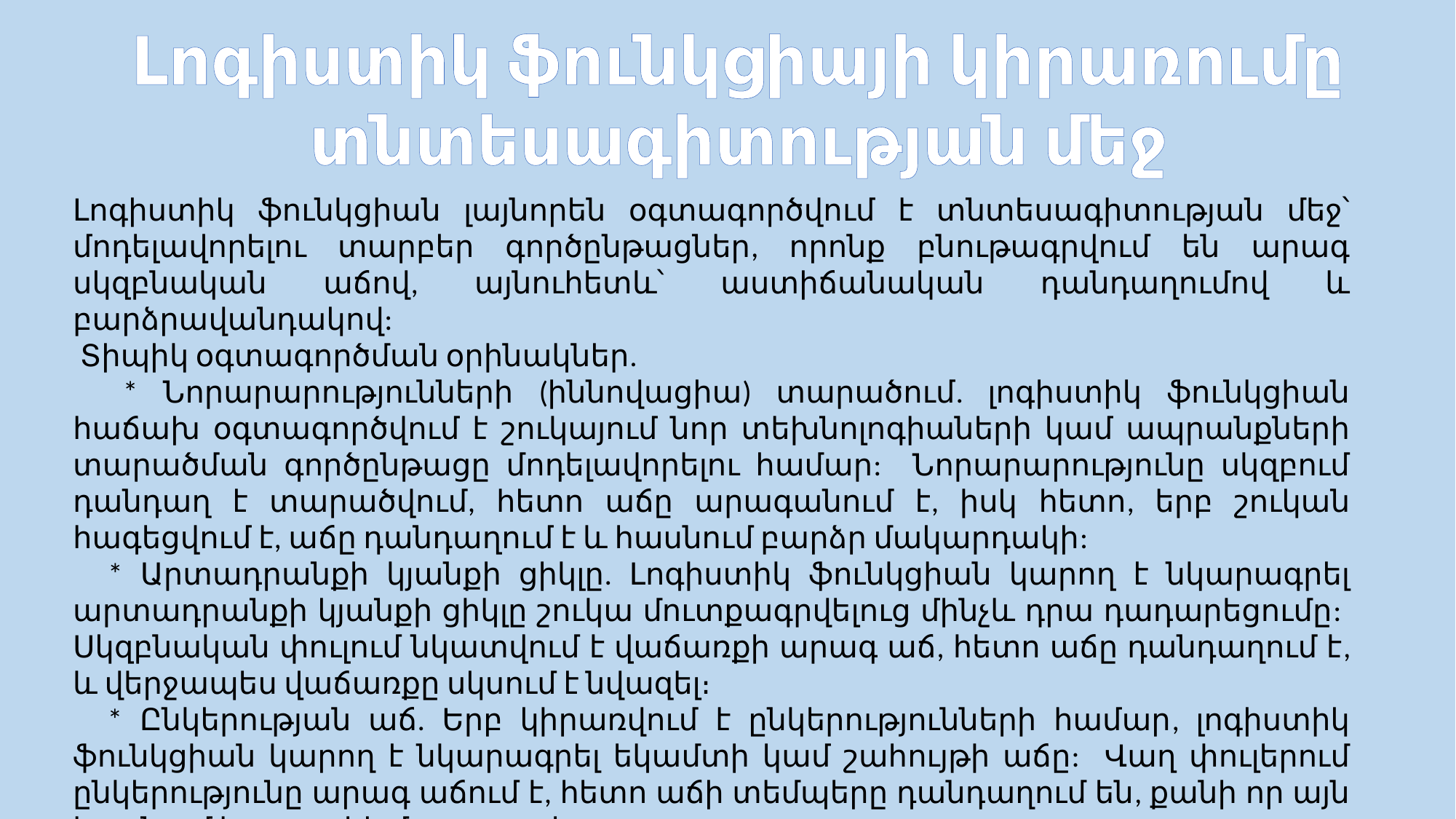

Լոգիստիկ ֆունկցիայի կիրառումը տնտեսագիտության մեջ
Լոգիստիկ ֆունկցիան լայնորեն օգտագործվում է տնտեսագիտության մեջ՝ մոդելավորելու տարբեր գործընթացներ, որոնք բնութագրվում են արագ սկզբնական աճով, այնուհետև՝ աստիճանական դանդաղումով և բարձրավանդակով:
 Տիպիկ օգտագործման օրինակներ.
  * Նորարարությունների (իննովացիա) տարածում. լոգիստիկ ֆունկցիան հաճախ օգտագործվում է շուկայում նոր տեխնոլոգիաների կամ ապրանքների տարածման գործընթացը մոդելավորելու համար:  Նորարարությունը սկզբում դանդաղ է տարածվում, հետո աճը արագանում է, իսկ հետո, երբ շուկան հագեցվում է, աճը դանդաղում է և հասնում բարձր մակարդակի:
  * Արտադրանքի կյանքի ցիկլը. Լոգիստիկ ֆունկցիան կարող է նկարագրել արտադրանքի կյանքի ցիկլը շուկա մուտքագրվելուց մինչև դրա դադարեցումը:  Սկզբնական փուլում նկատվում է վաճառքի արագ աճ, հետո աճը դանդաղում է, և վերջապես վաճառքը սկսում է նվազել։
  * Ընկերության աճ. Երբ կիրառվում է ընկերությունների համար, լոգիստիկ ֆունկցիան կարող է նկարագրել եկամտի կամ շահույթի աճը:  Վաղ փուլերում ընկերությունը արագ աճում է, հետո աճի տեմպերը դանդաղում են, քանի որ այն հասնում է որոշակի մասշտաբի:
  * Շուկայի սեգմենտավորում (միևնույն կարիքներ և ցանկություններ ունեցող հաճախորդների խմբի թիրախավորումն է).